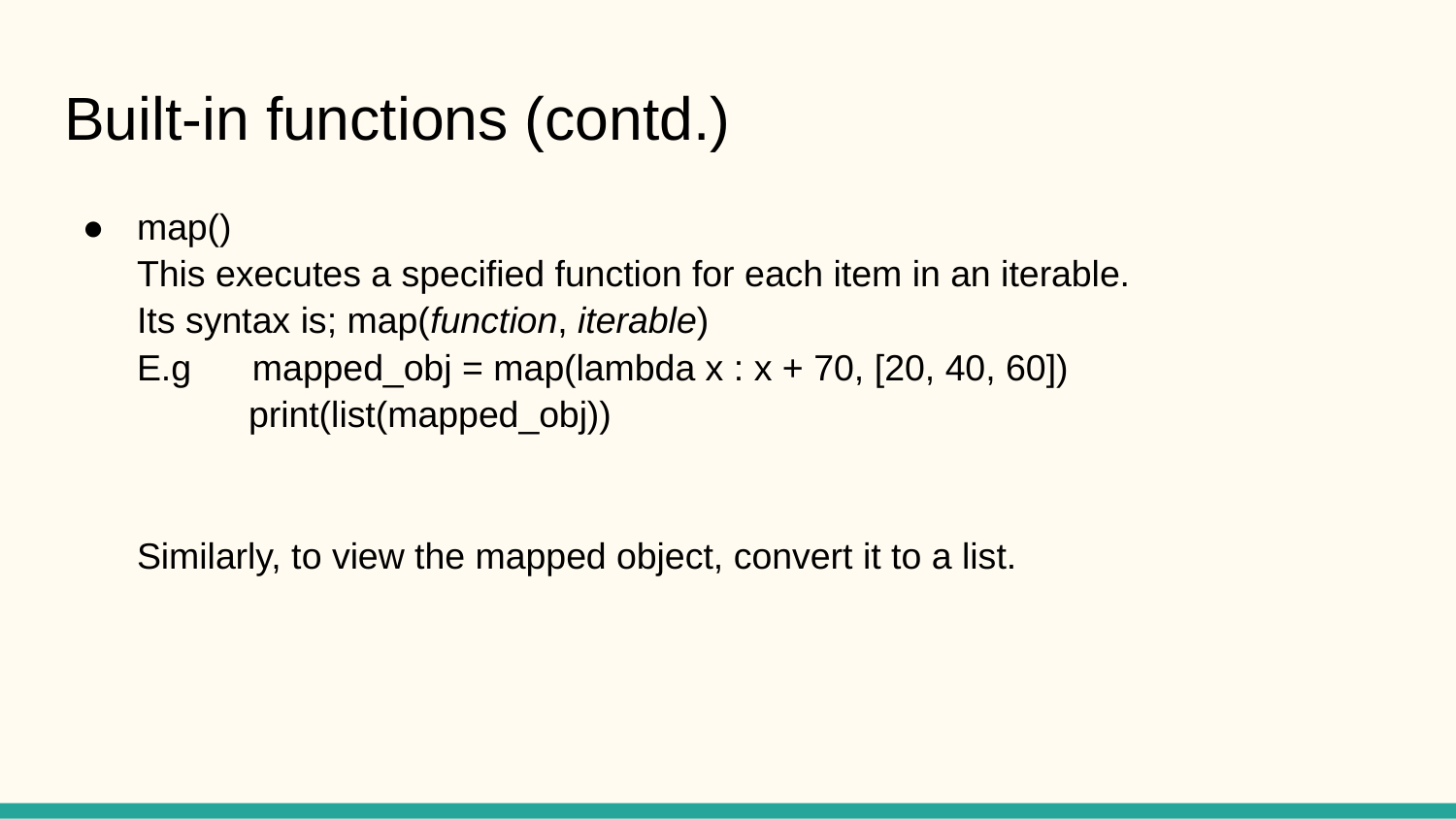

# Built-in functions (contd.)
map()
This executes a specified function for each item in an iterable.
Its syntax is; map(function, iterable)
E.g      mapped_obj = map(lambda x : x + 70, [20, 40, 60])
           print(list(mapped_obj))

Similarly, to view the mapped object, convert it to a list.